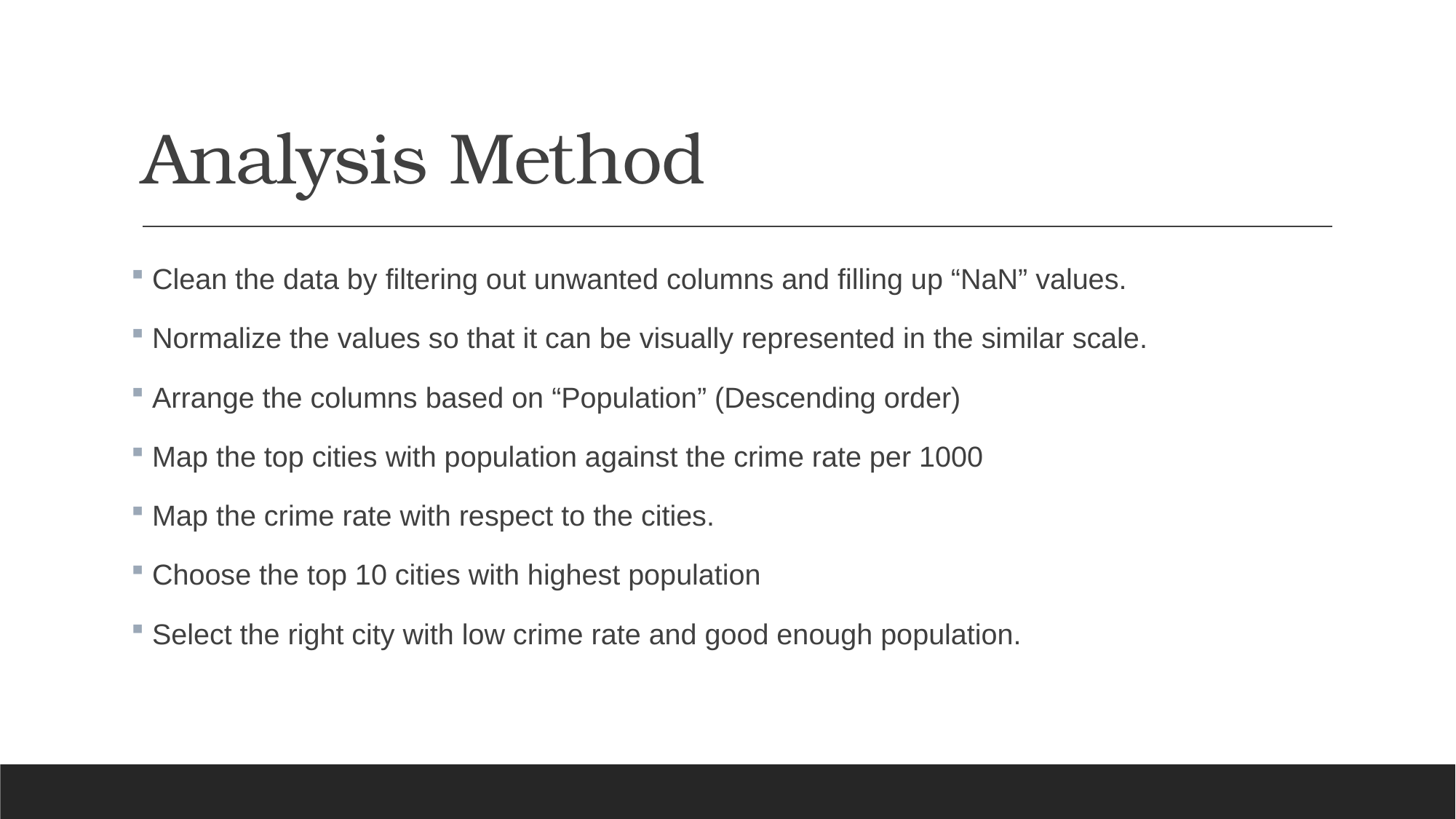

# Analysis Method
 Clean the data by filtering out unwanted columns and filling up “NaN” values.
 Normalize the values so that it can be visually represented in the similar scale.
 Arrange the columns based on “Population” (Descending order)
 Map the top cities with population against the crime rate per 1000
 Map the crime rate with respect to the cities.
 Choose the top 10 cities with highest population
 Select the right city with low crime rate and good enough population.